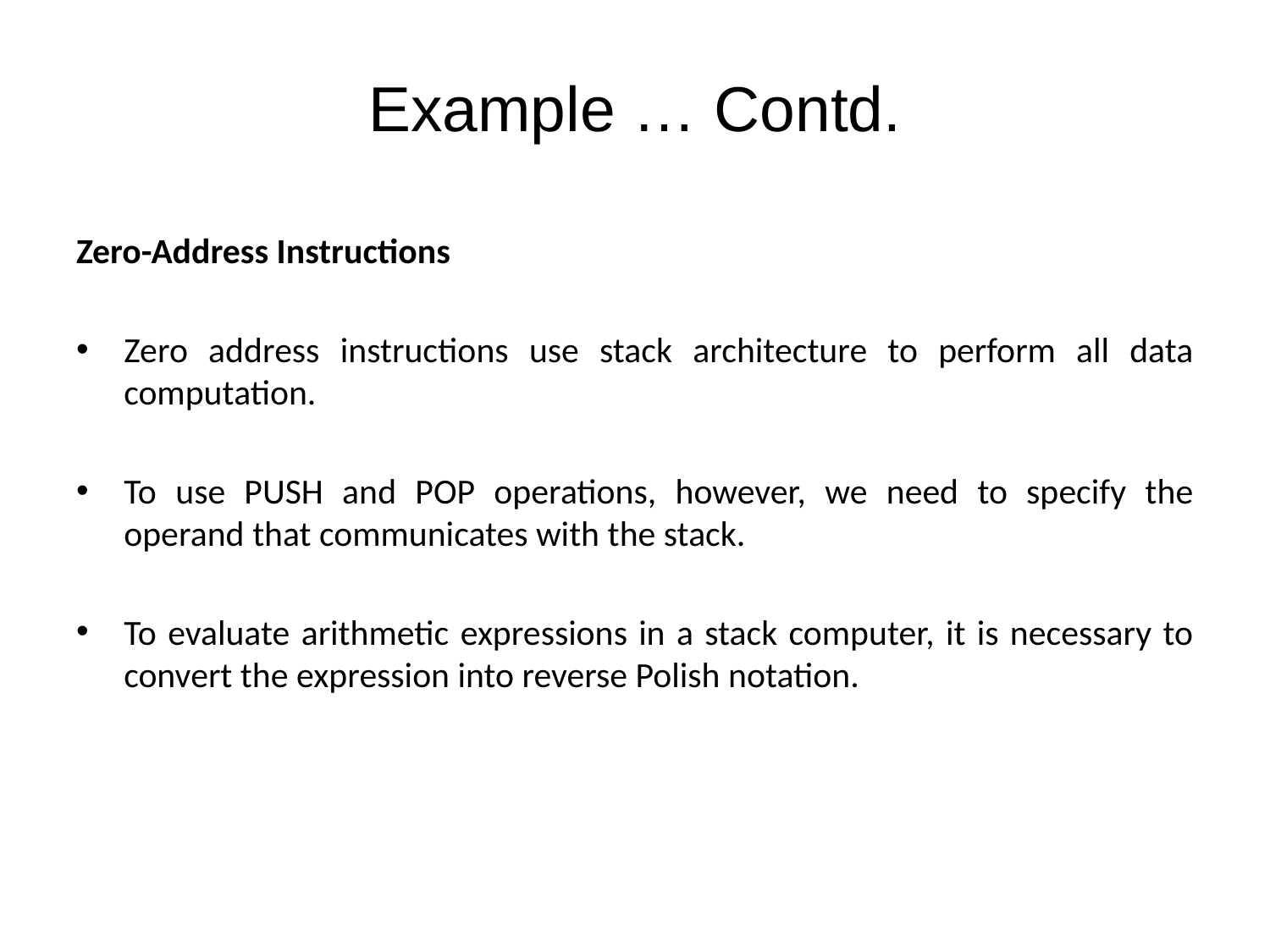

Example … Contd.
Zero-Address Instructions

Zero address instructions use stack architecture to perform all data computation.

To use PUSH and POP operations, however, we need to specify the operand that communicates with the stack.

To evaluate arithmetic expressions in a stack computer, it is necessary to convert the expression into reverse Polish notation.

18